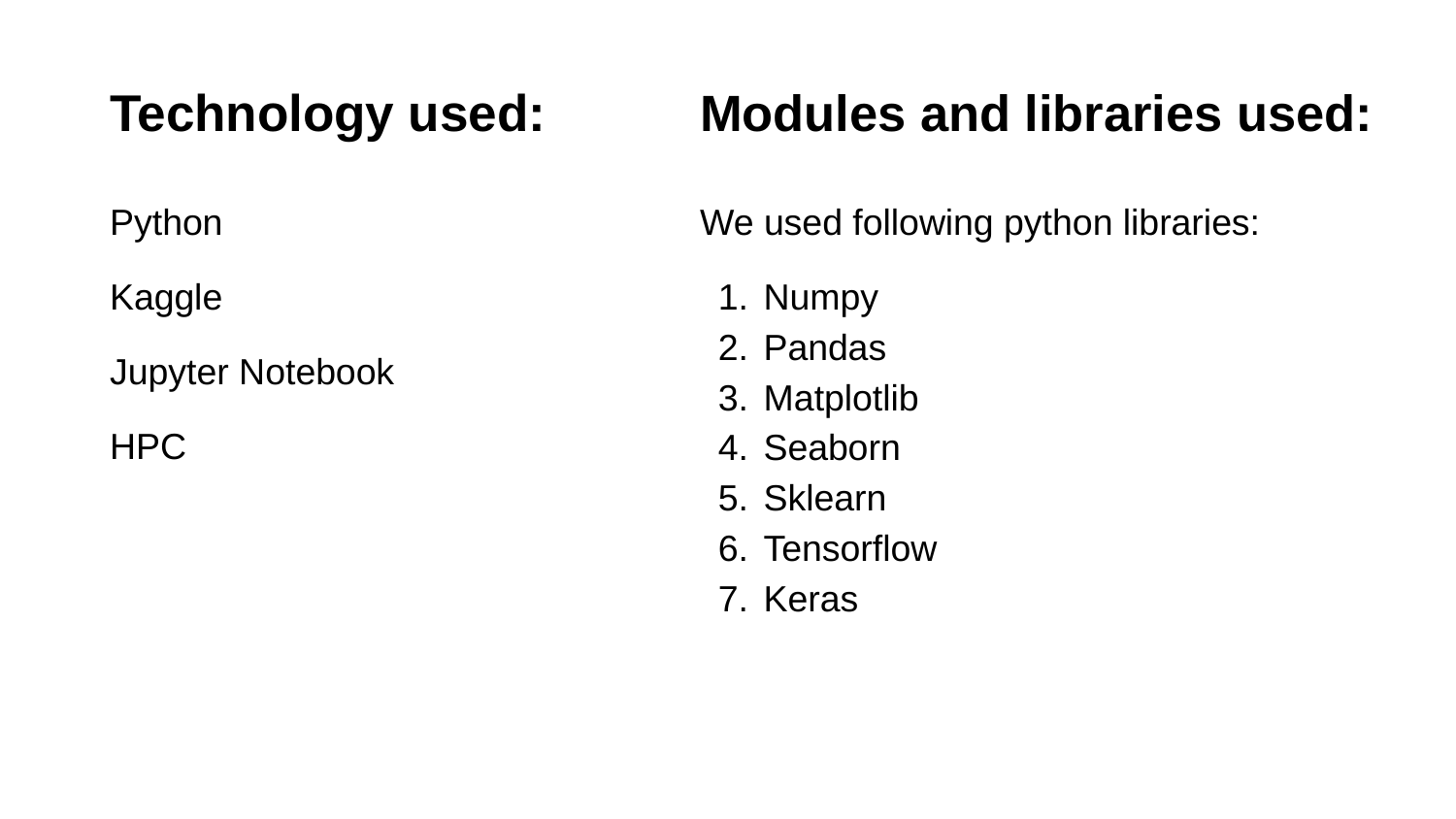

# Technology used:
Modules and libraries used:
Python
Kaggle
Jupyter Notebook
HPC
We used following python libraries:
Numpy
Pandas
Matplotlib
Seaborn
Sklearn
Tensorflow
Keras